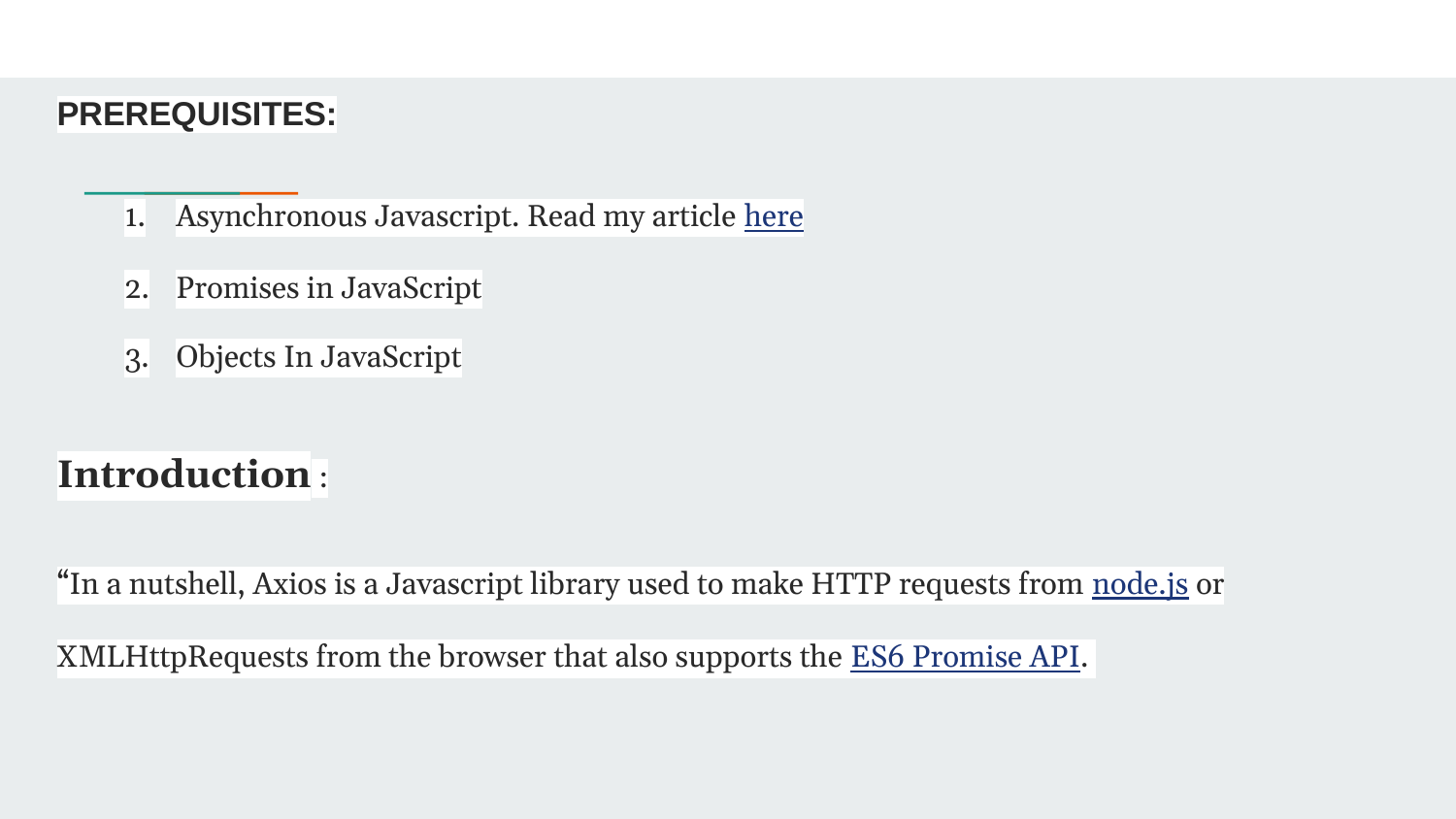

PREREQUISITES:
Asynchronous Javascript. Read my article here
Promises in JavaScript
Objects In JavaScript
Introduction :
“In a nutshell, Axios is a Javascript library used to make HTTP requests from node.js or XMLHttpRequests from the browser that also supports the ES6 Promise API.